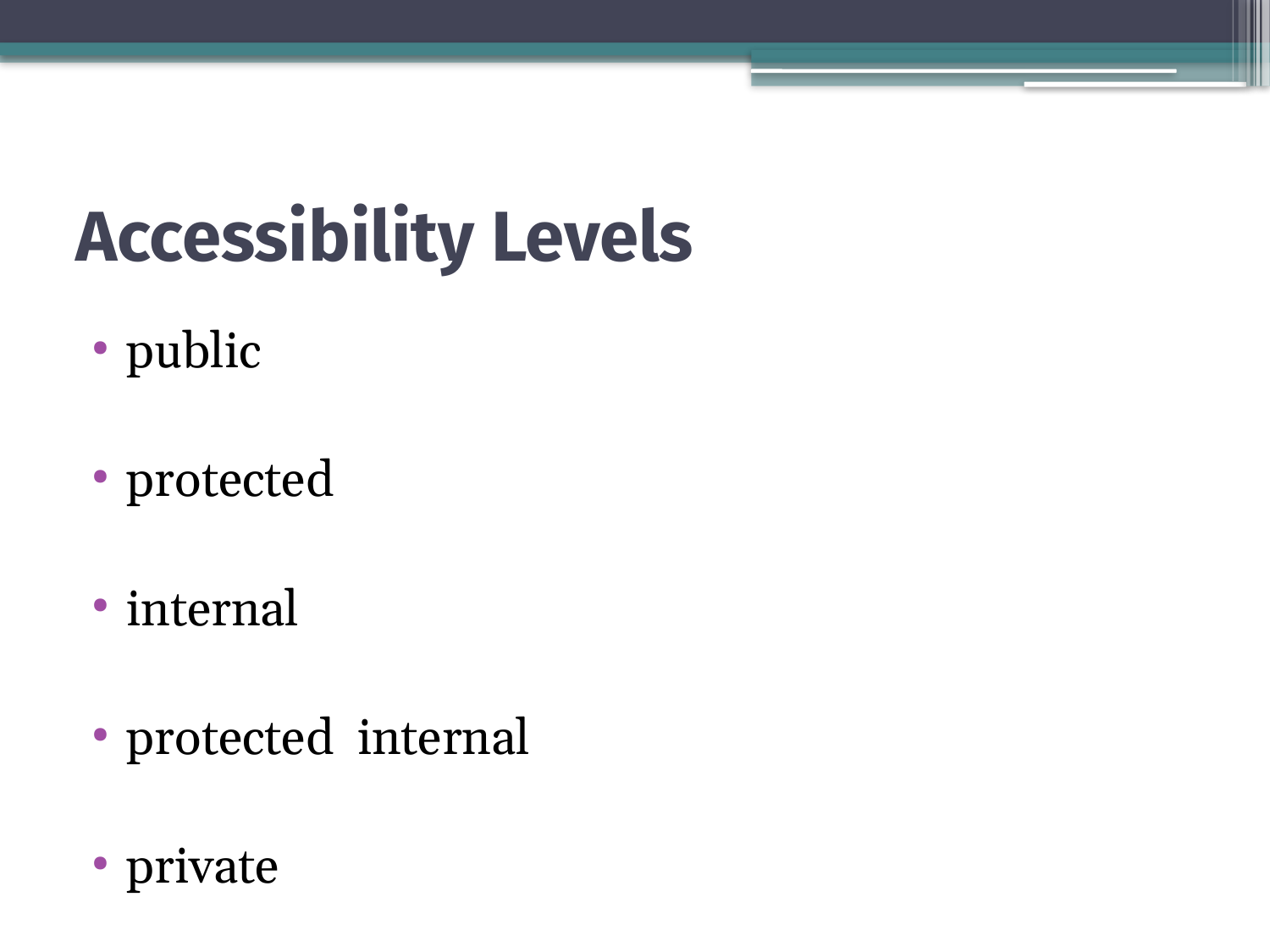

# Accessibility Levels
public

protected

internal

protected  internal

private